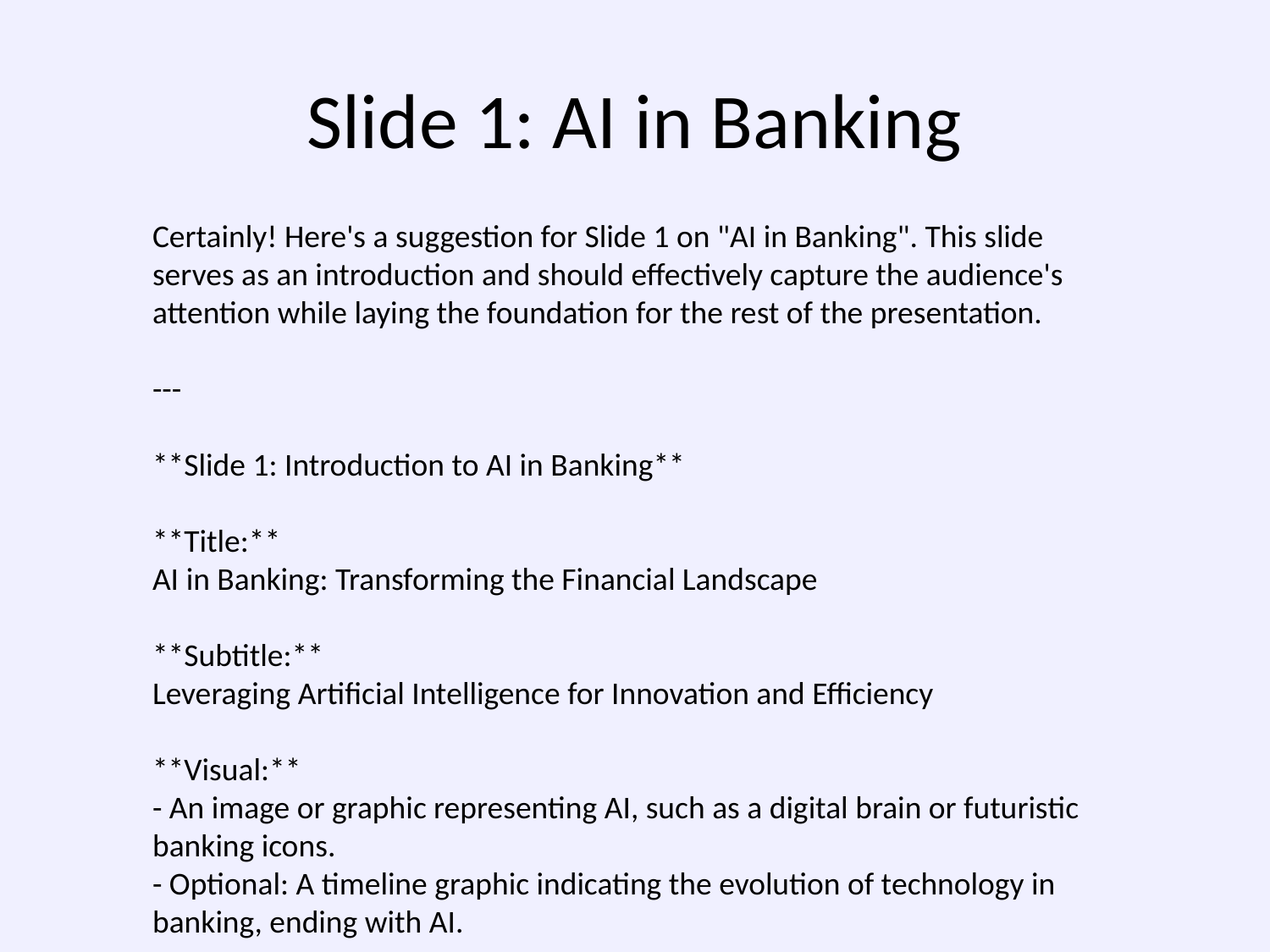

# Slide 1: AI in Banking
Certainly! Here's a suggestion for Slide 1 on "AI in Banking". This slide serves as an introduction and should effectively capture the audience's attention while laying the foundation for the rest of the presentation.

---

**Slide 1: Introduction to AI in Banking**

**Title:**
AI in Banking: Transforming the Financial Landscape

**Subtitle:**
Leveraging Artificial Intelligence for Innovation and Efficiency

**Visual:**
- An image or graphic representing AI, such as a digital brain or futuristic banking icons.
- Optional: A timeline graphic indicating the evolution of technology in banking, ending with AI.

**Bullet Points:**
- Overview of AI as a Game Changer in Banking
  - Enhancing customer experience
  - Streamlining operations
  - Mitigating risks and fraud

- Growing AI Adoption in the Financial Sector
  - Statistics: Projected market growth
  - Key players adopting AI technologies

- Objectives of the Presentation
  - Explore the impact of AI on banking operations
  - Identify opportunities and challenges
  - Discuss future trends and innovations

**Speaker Notes:**
Welcome everyone to today's presentation on "AI in Banking: Transforming the Financial Landscape." Artificial Intelligence is revolutionizing the banking sector by enhancing customer experiences, streamlining operations, and providing robust risk management solutions. As financial institutions increasingly adopt AI technologies, they witness transformative benefits, including improved efficiency, heightened security, and innovative customer services. Today, we will delve into the various ways AI is reshaping the financial world, the opportunities it presents, and the challenges we must navigate. Let's embark on this insightful journey together!

---

Feel free to customize the content based on your specific audience and objectives!